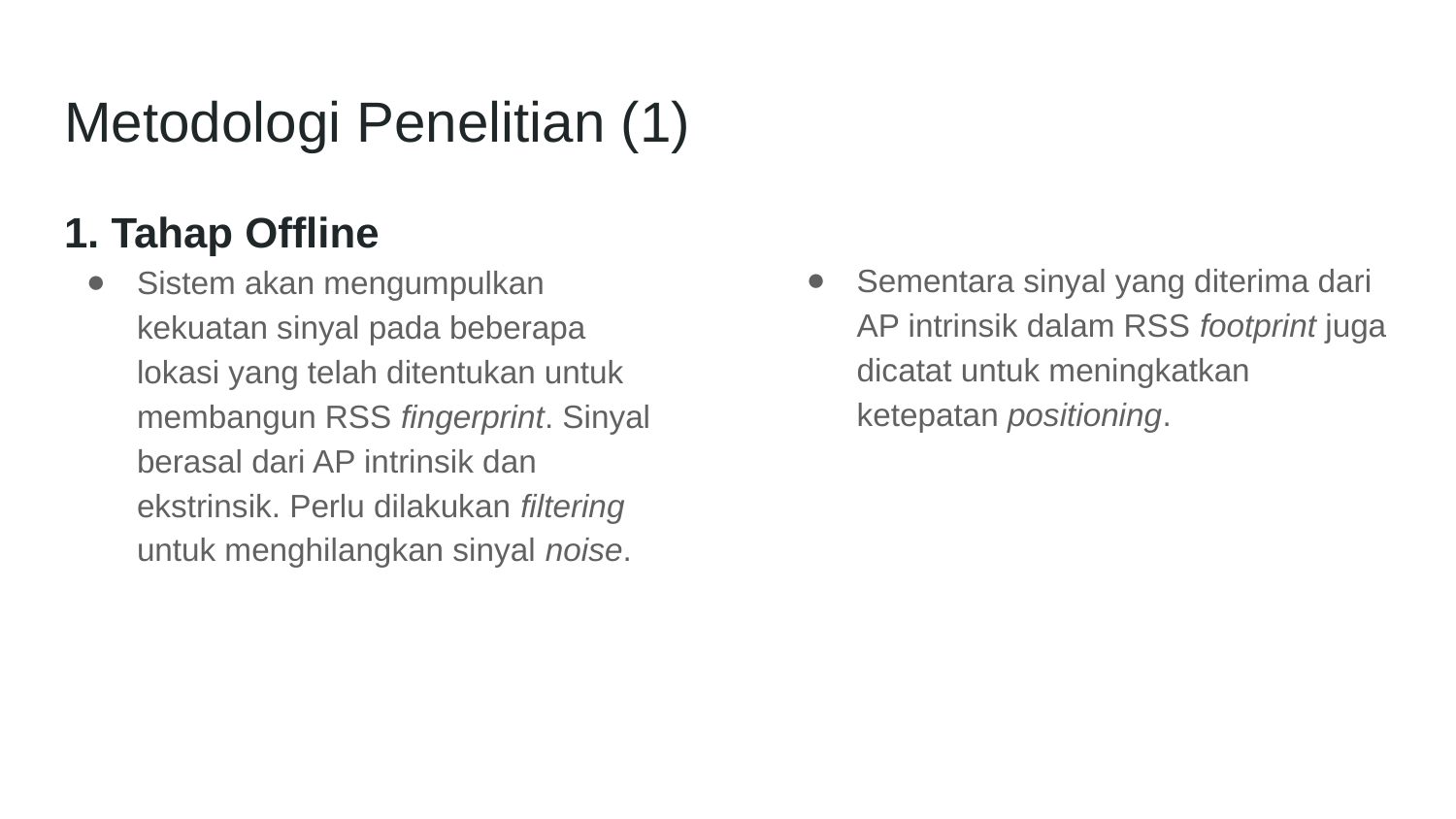

# Metodologi Penelitian (1)
1. Tahap Offline
Sistem akan mengumpulkan kekuatan sinyal pada beberapa lokasi yang telah ditentukan untuk membangun RSS fingerprint. Sinyal berasal dari AP intrinsik dan ekstrinsik. Perlu dilakukan filtering untuk menghilangkan sinyal noise.
Sementara sinyal yang diterima dari AP intrinsik dalam RSS footprint juga dicatat untuk meningkatkan ketepatan positioning.